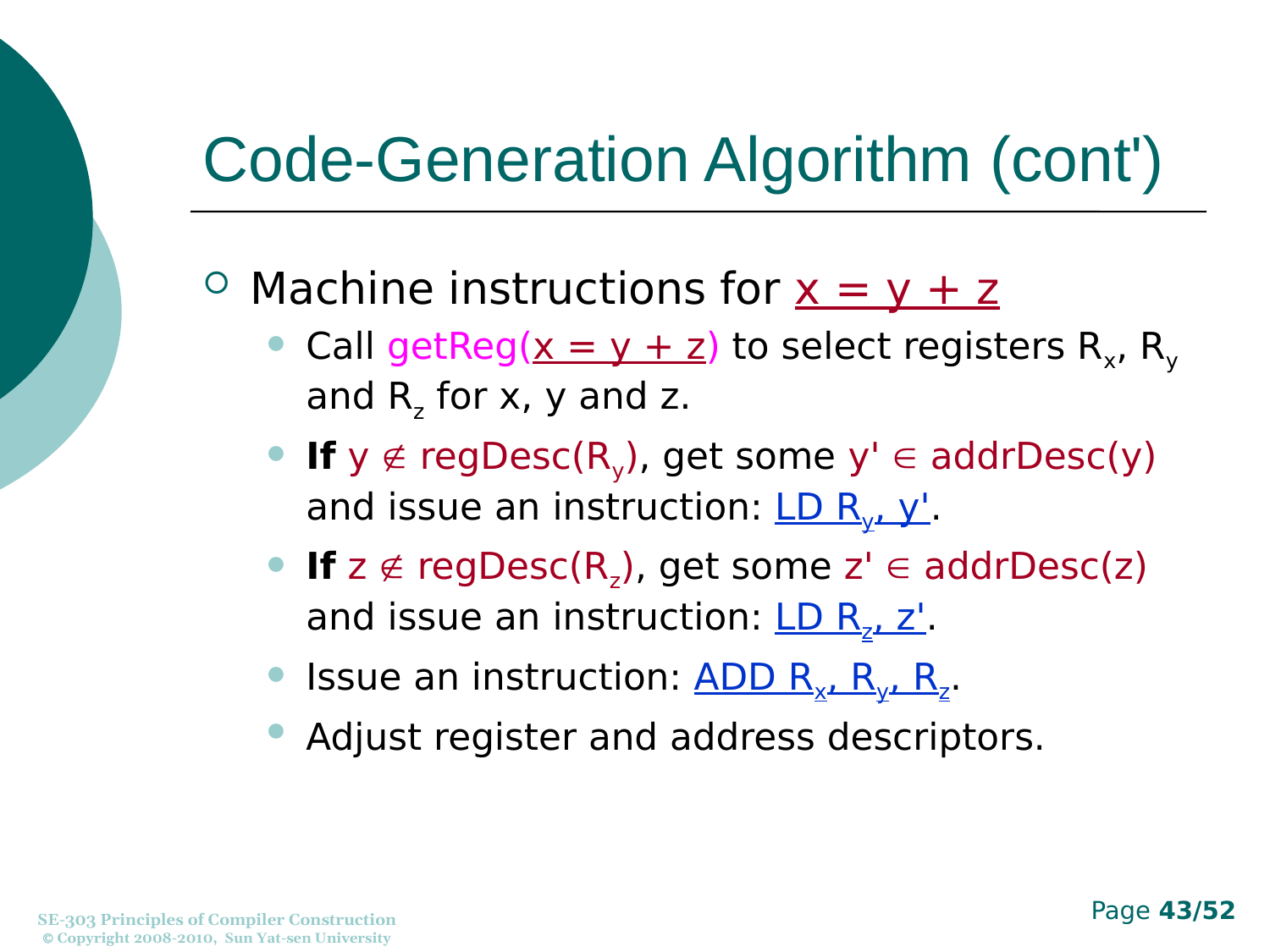

# Code-Generation Algorithm (cont')
Machine instructions for x = y + z
Call getReg(x = y + z) to select registers Rx, Ry and Rz for x, y and z.
If y ∉ regDesc(Ry), get some y' ∈ addrDesc(y) and issue an instruction: LD Ry, y'.
If z ∉ regDesc(Rz), get some z' ∈ addrDesc(z) and issue an instruction: LD Rz, z'.
Issue an instruction: ADD Rx, Ry, Rz.
Adjust register and address descriptors.
SE-303 Principles of Compiler Construction
© Copyright 2008-2010,  Sun Yat-sen University